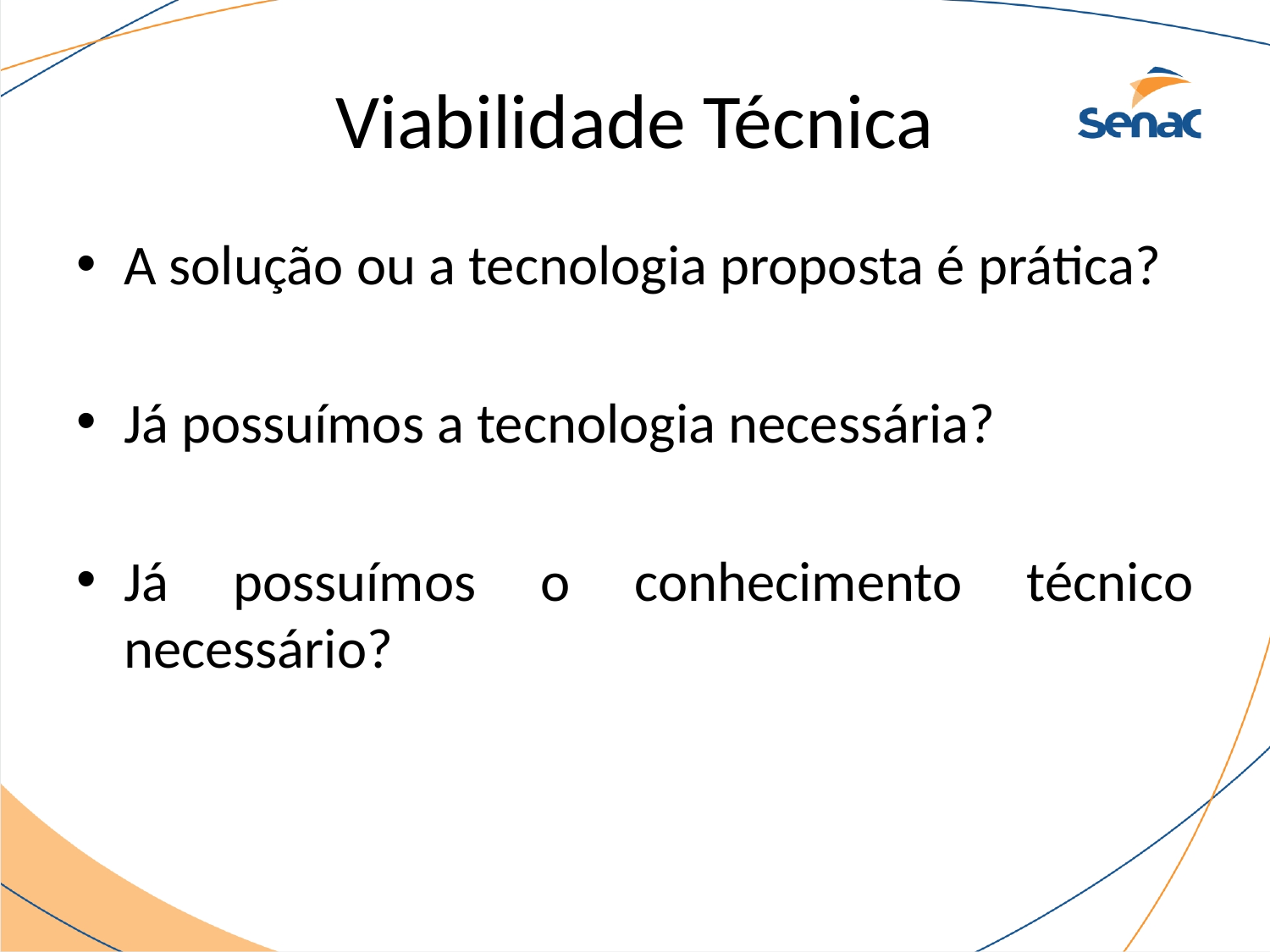

# Viabilidade Técnica
A solução ou a tecnologia proposta é prática?

Já possuímos a tecnologia necessária?

Já possuímos o conhecimento técnico necessário?